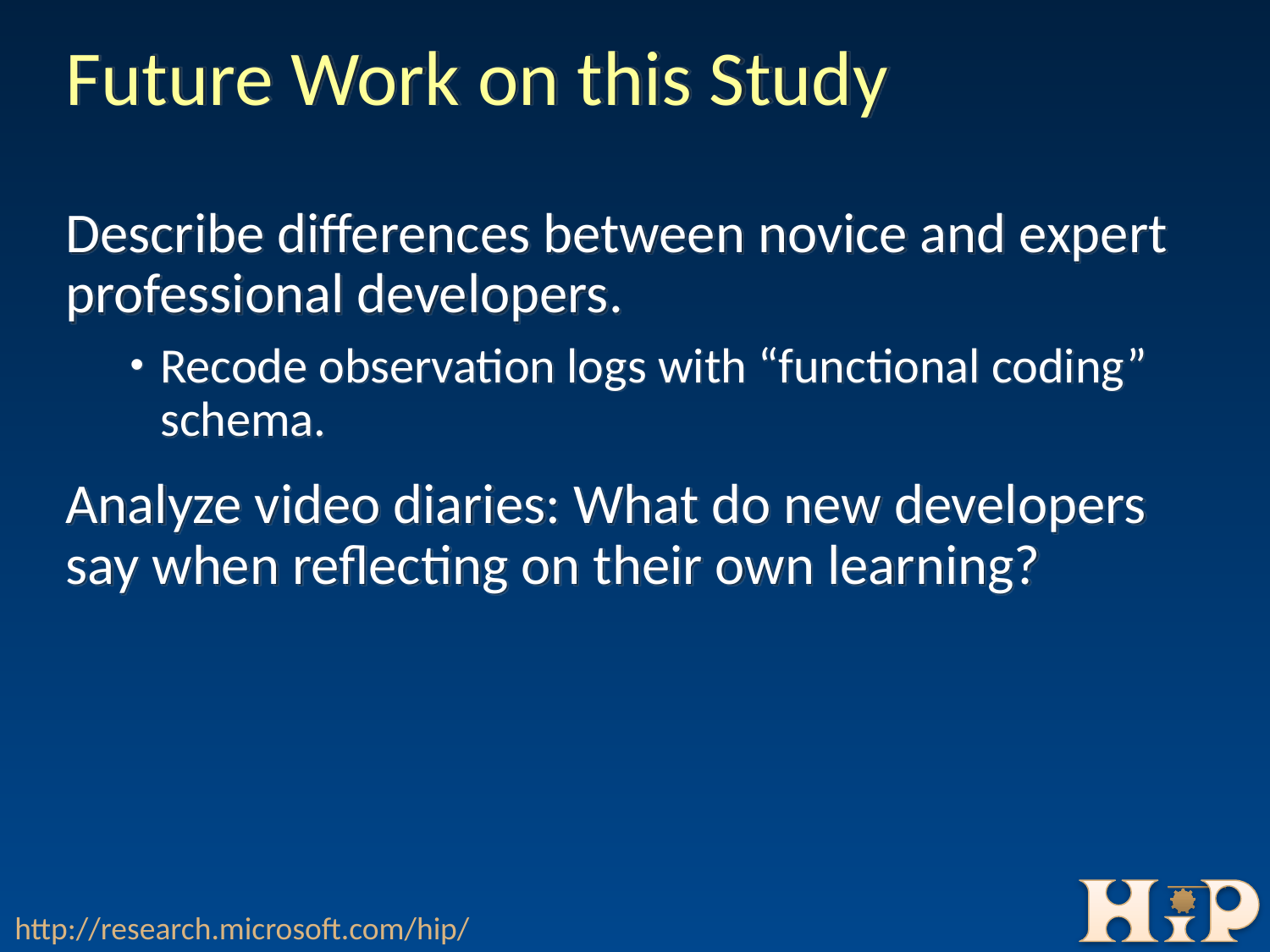

# Future Work on this Study
Describe differences between novice and expert professional developers.
Recode observation logs with “functional coding” schema.
Analyze video diaries: What do new developers  say when reflecting on their own learning?